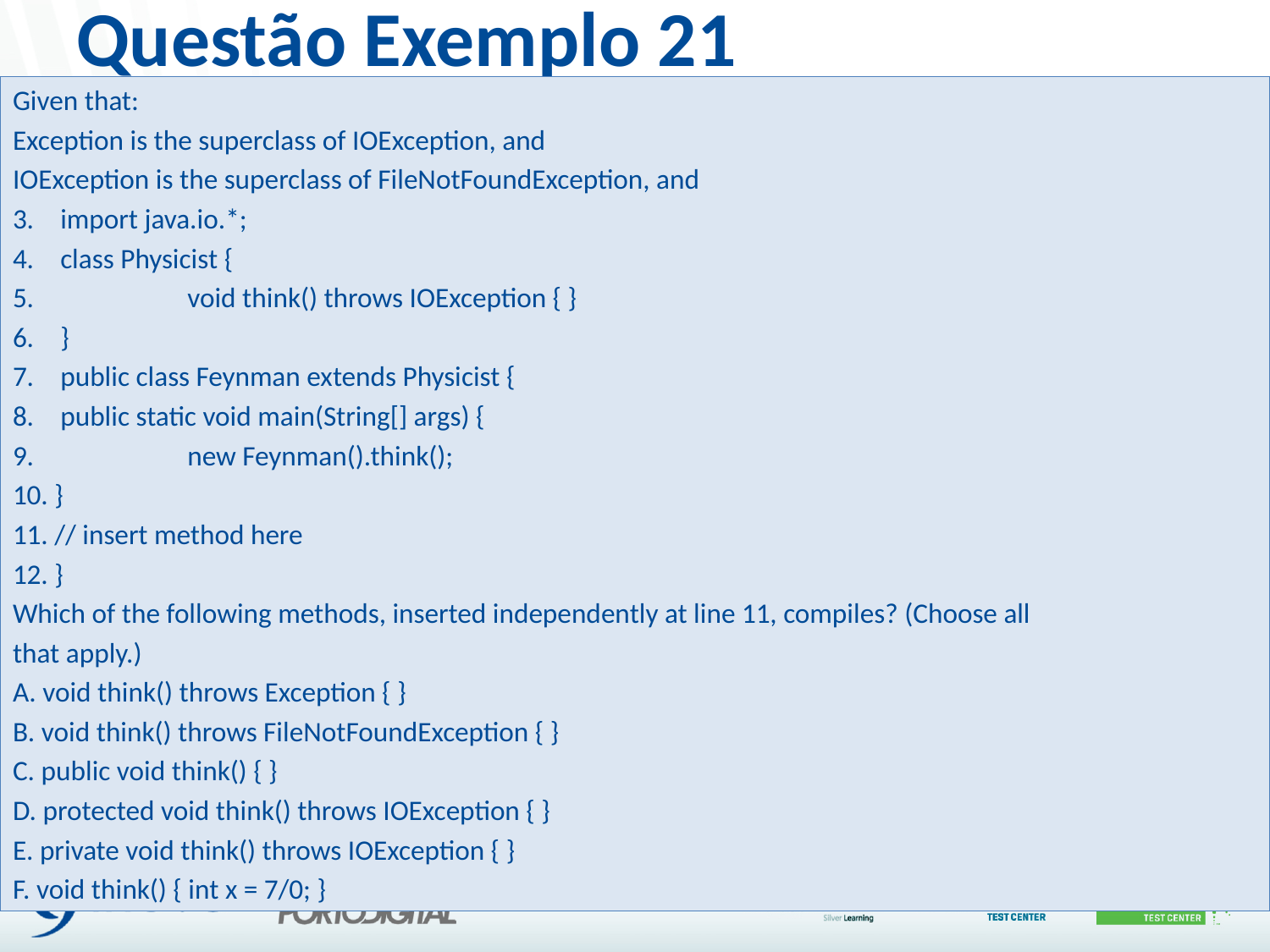

# Questão Exemplo 21
Given that:
Exception is the superclass of IOException, and
IOException is the superclass of FileNotFoundException, and
3. 	import java.io.*;
4. 	class Physicist {
5. 		void think() throws IOException { }
6. 	}
7. 	public class Feynman extends Physicist {
8. 	public static void main(String[] args) {
9. 		new Feynman().think();
10. }
11. // insert method here
12. }
Which of the following methods, inserted independently at line 11, compiles? (Choose all
that apply.)
A. void think() throws Exception { }
B. void think() throws FileNotFoundException { }
C. public void think() { }
D. protected void think() throws IOException { }
E. private void think() throws IOException { }
F. void think() { int x = 7/0; }